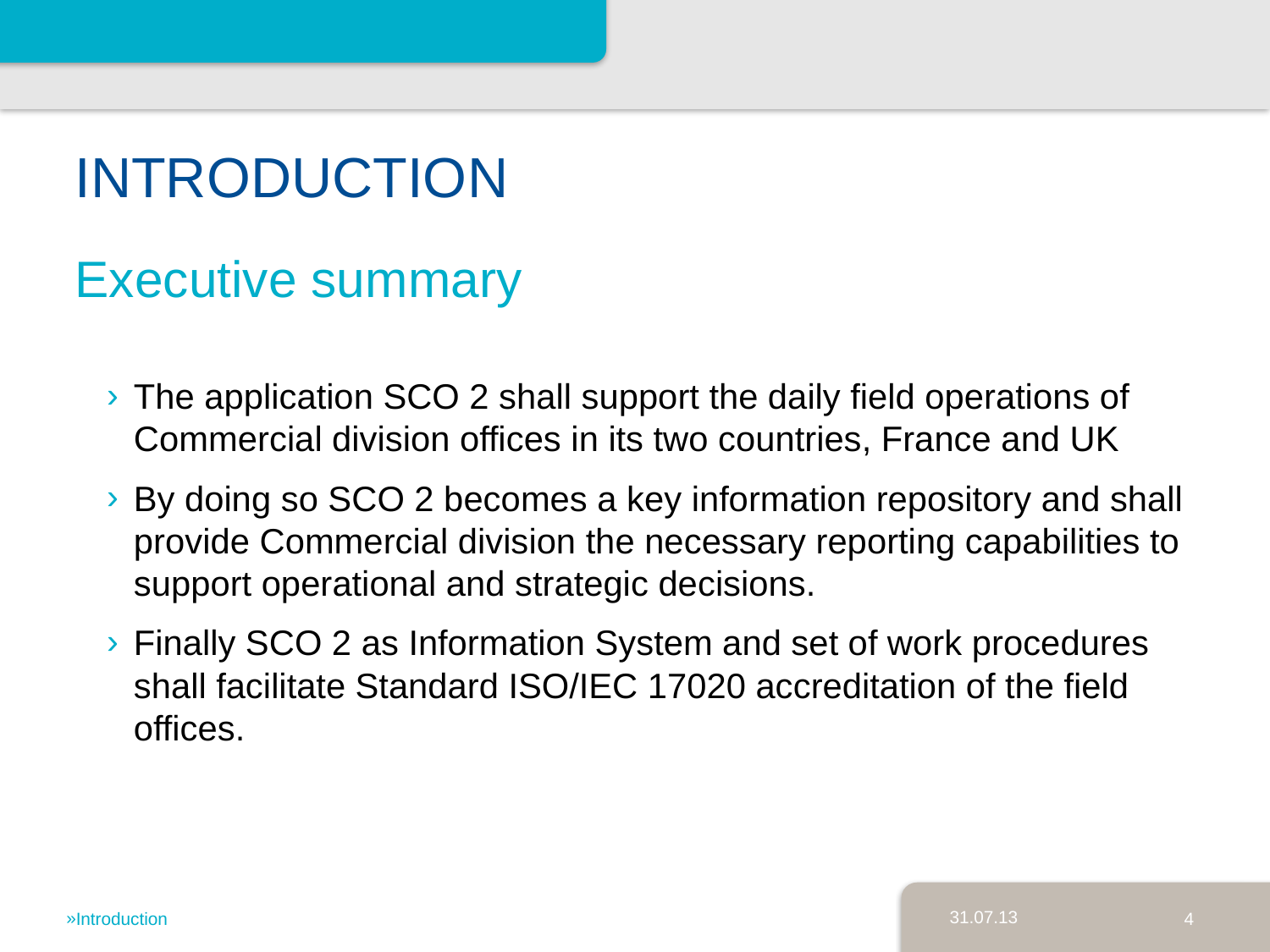

# introduction
Executive summary

The application SCO 2 shall support the daily field operations of Commercial division offices in its two countries, France and UK
By doing so SCO 2 becomes a key information repository and shall provide Commercial division the necessary reporting capabilities to support operational and strategic decisions.
Finally SCO 2 as Information System and set of work procedures shall facilitate Standard ISO/IEC 17020 accreditation of the field offices.

31.07.13
4
Introduction